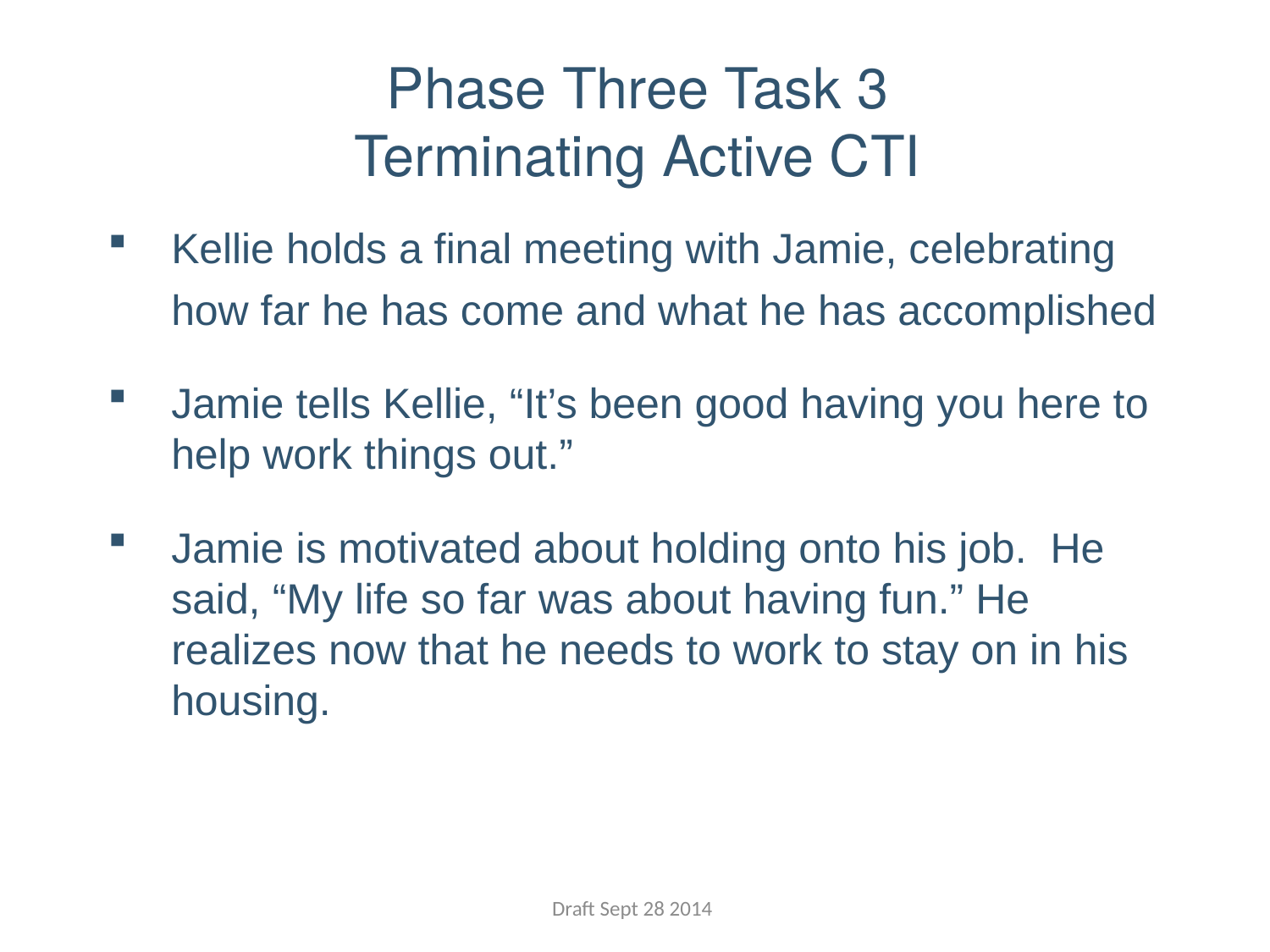

Phase Three Task 3
Terminating Active CTI
Kellie holds a final meeting with Jamie, celebrating how far he has come and what he has accomplished
Jamie tells Kellie, “It’s been good having you here to help work things out.”
Jamie is motivated about holding onto his job.  He said, “My life so far was about having fun.” He realizes now that he needs to work to stay on in his housing.
Draft Sept 28 2014